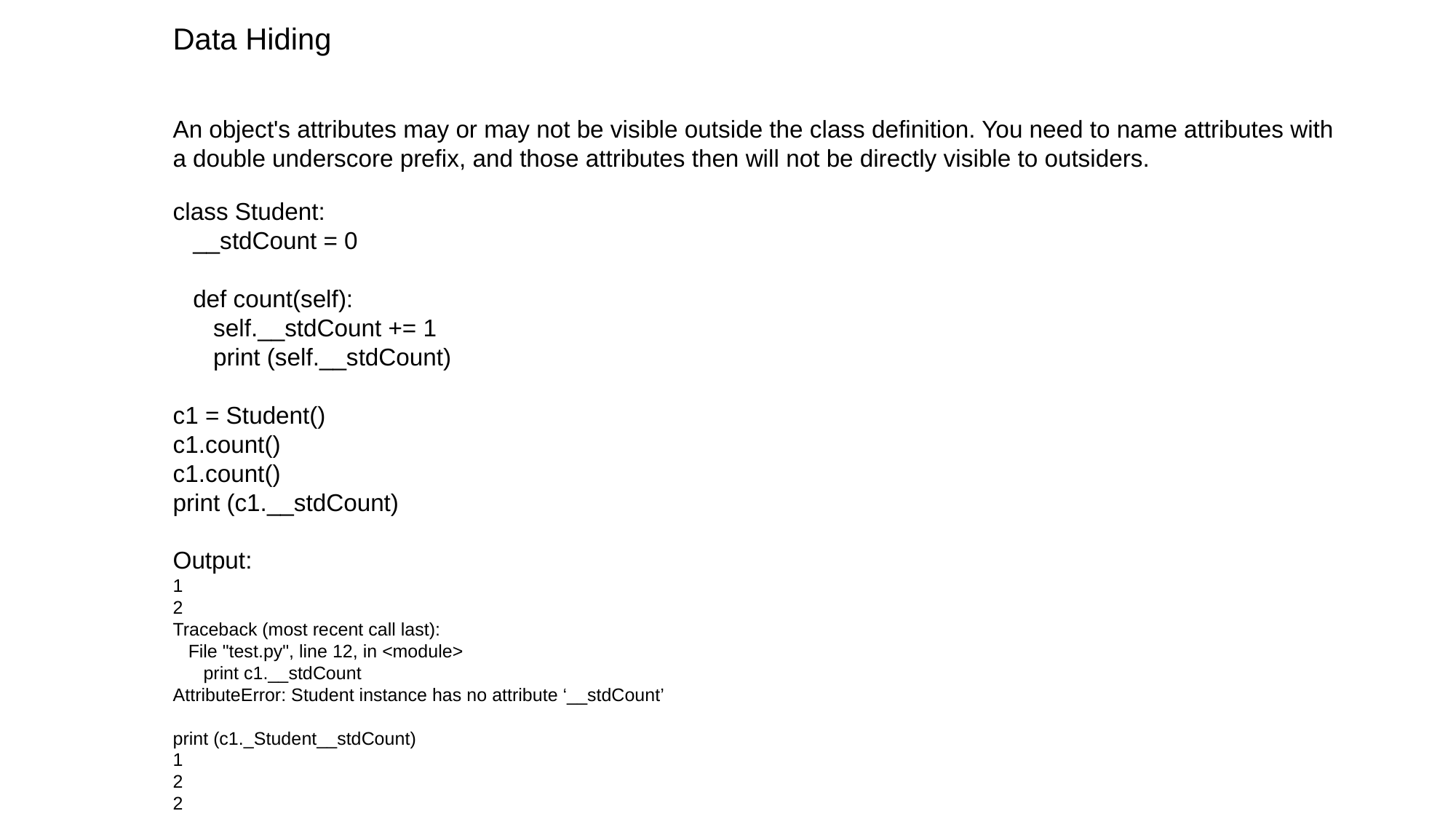

Data Hiding

An object's attributes may or may not be visible outside the class definition. You need to name attributes with a double underscore prefix, and those attributes then will not be directly visible to outsiders.
class Student:
   __stdCount = 0

   def count(self):
      self.__stdCount += 1
      print (self.__stdCount)

c1 = Student()
c1.count()
c1.count()
print (c1.__stdCount)

Output:
1
2
Traceback (most recent call last):
   File "test.py", line 12, in <module>
      print c1.__stdCount
AttributeError: Student instance has no attribute ‘__stdCount’

print (c1._Student__stdCount)
1
2
2